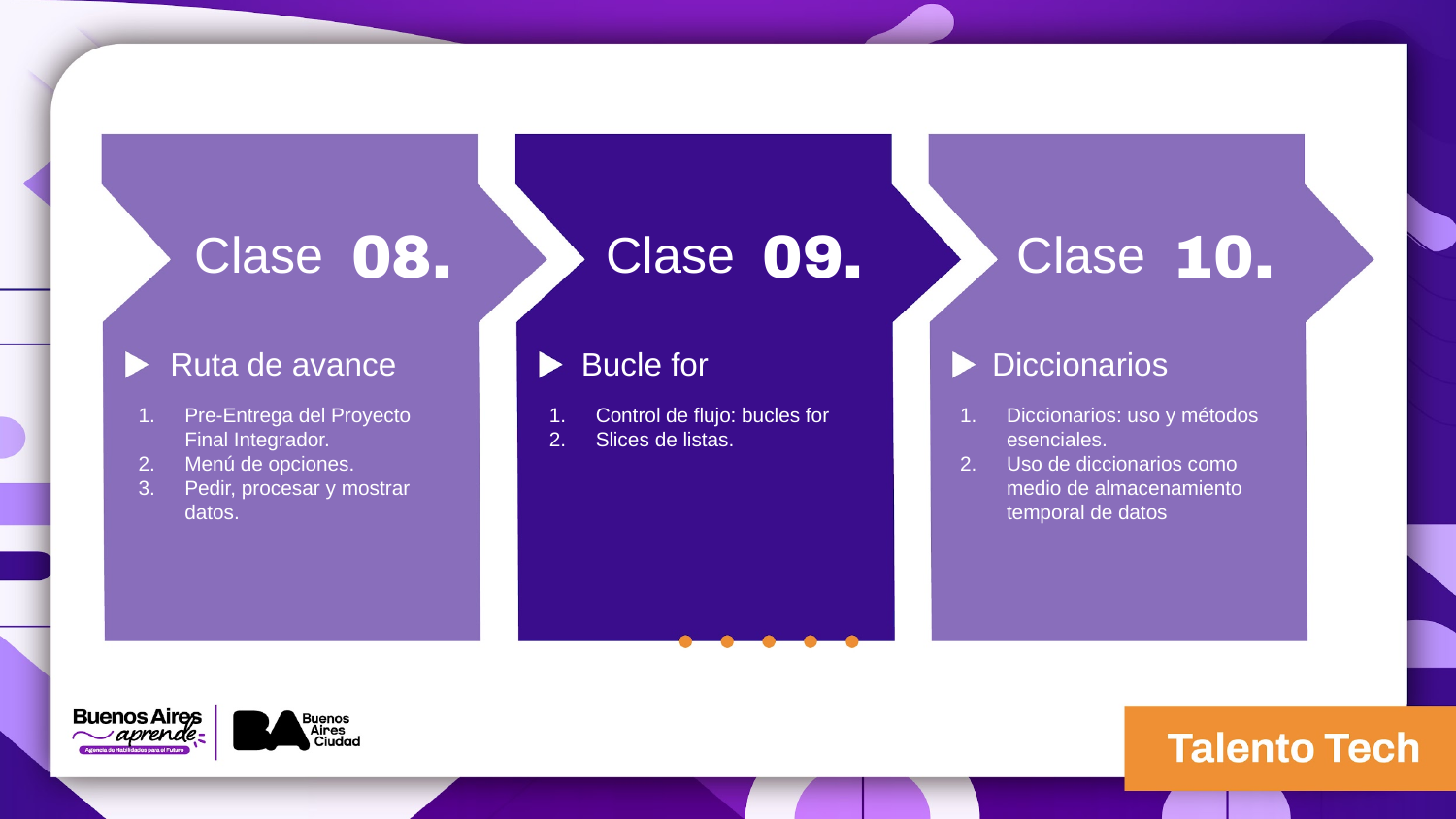

08.
09.
10.
Clase
Clase
Clase
Ruta de avance
Bucle for
Diccionarios
Pre-Entrega del Proyecto Final Integrador.
Menú de opciones.
Pedir, procesar y mostrar datos.
Control de flujo: bucles for
Slices de listas.
Diccionarios: uso y métodos esenciales.
Uso de diccionarios como medio de almacenamiento temporal de datos